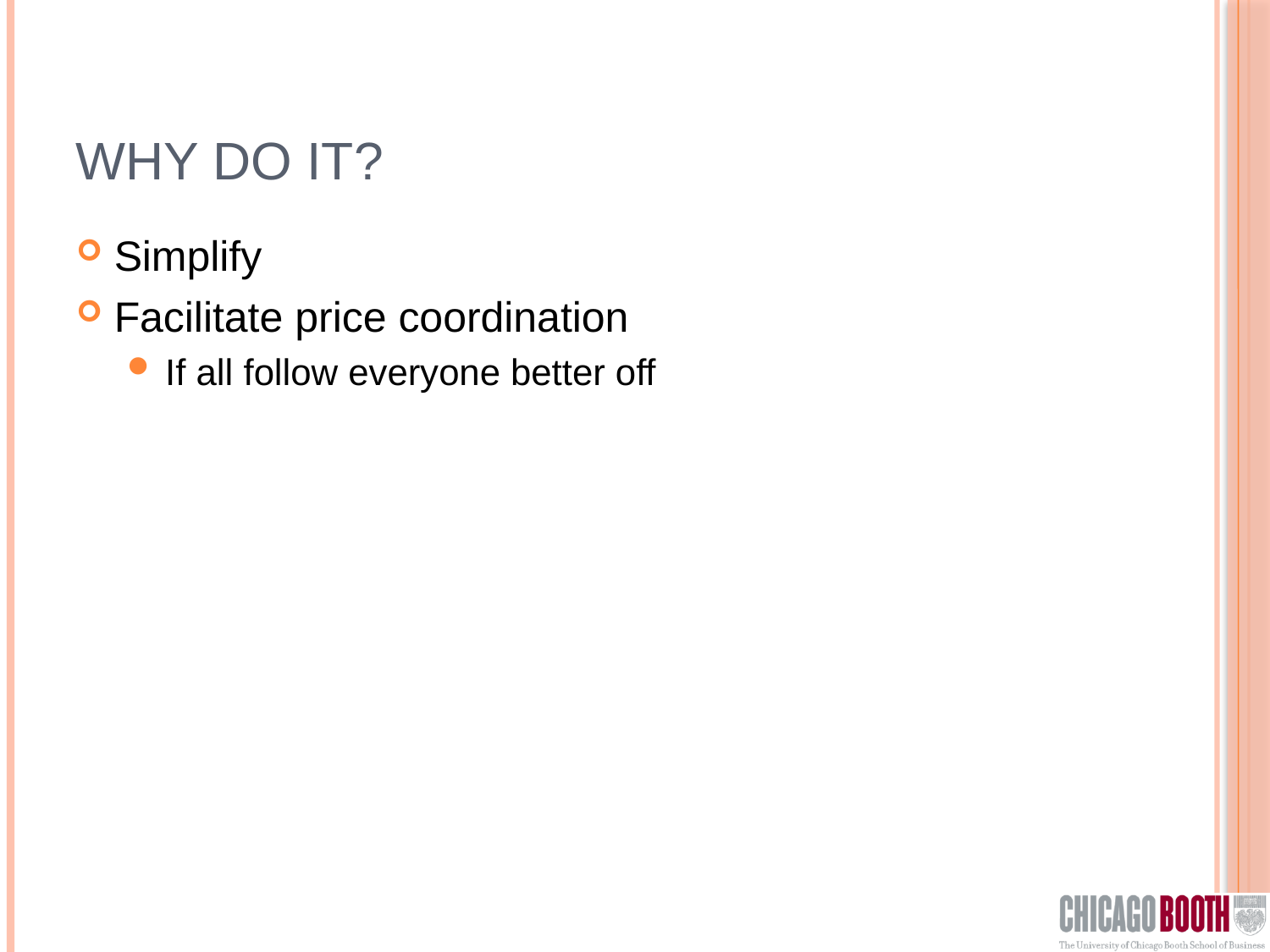

# Why do it?
Simplify
Facilitate price coordination
If all follow everyone better off